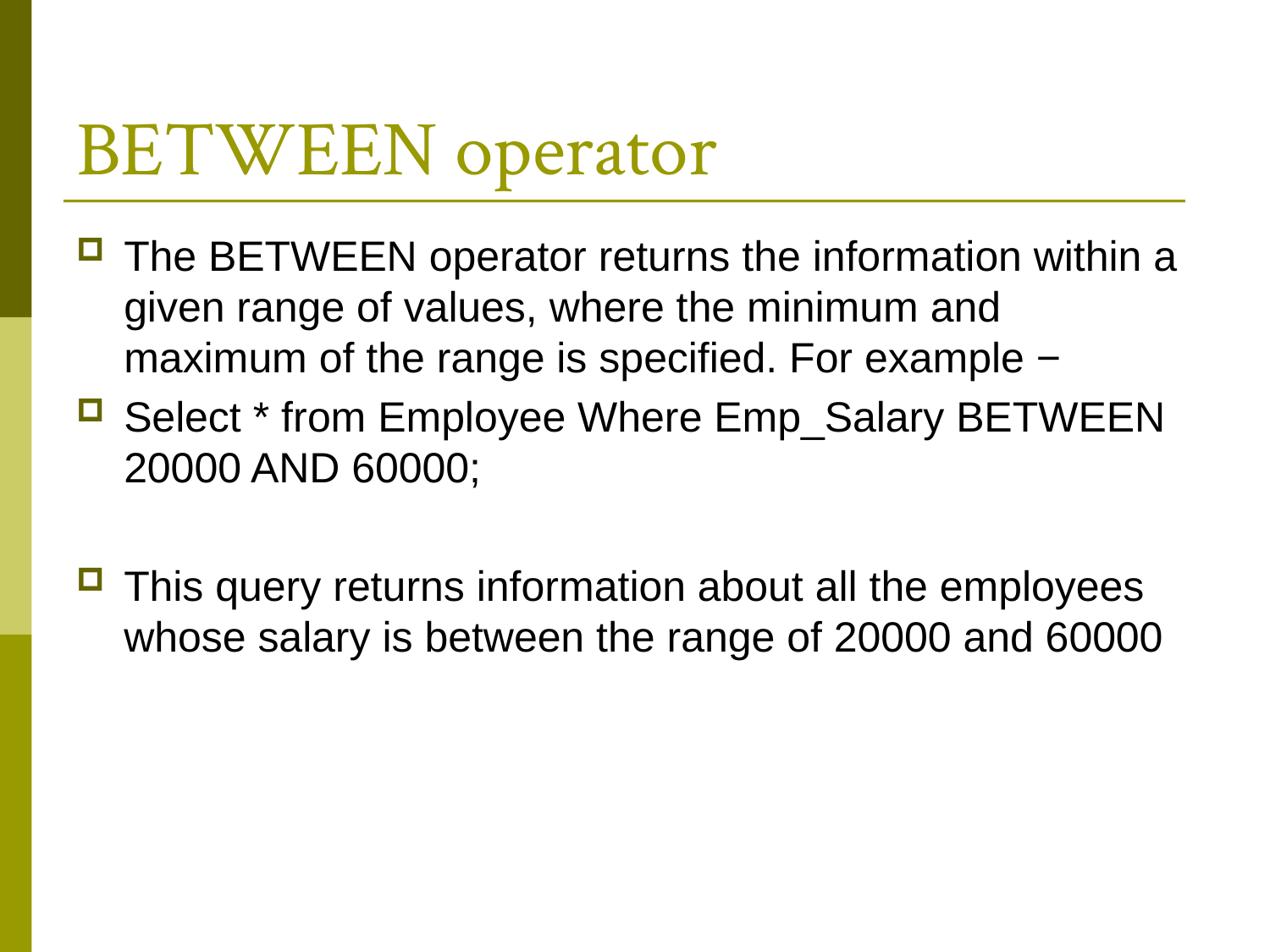

# BETWEEN operator
The BETWEEN operator returns the information within a given range of values, where the minimum and maximum of the range is specified. For example −
Select * from Employee Where Emp_Salary BETWEEN 20000 AND 60000;

This query returns information about all the employees whose salary is between the range of 20000 and 60000